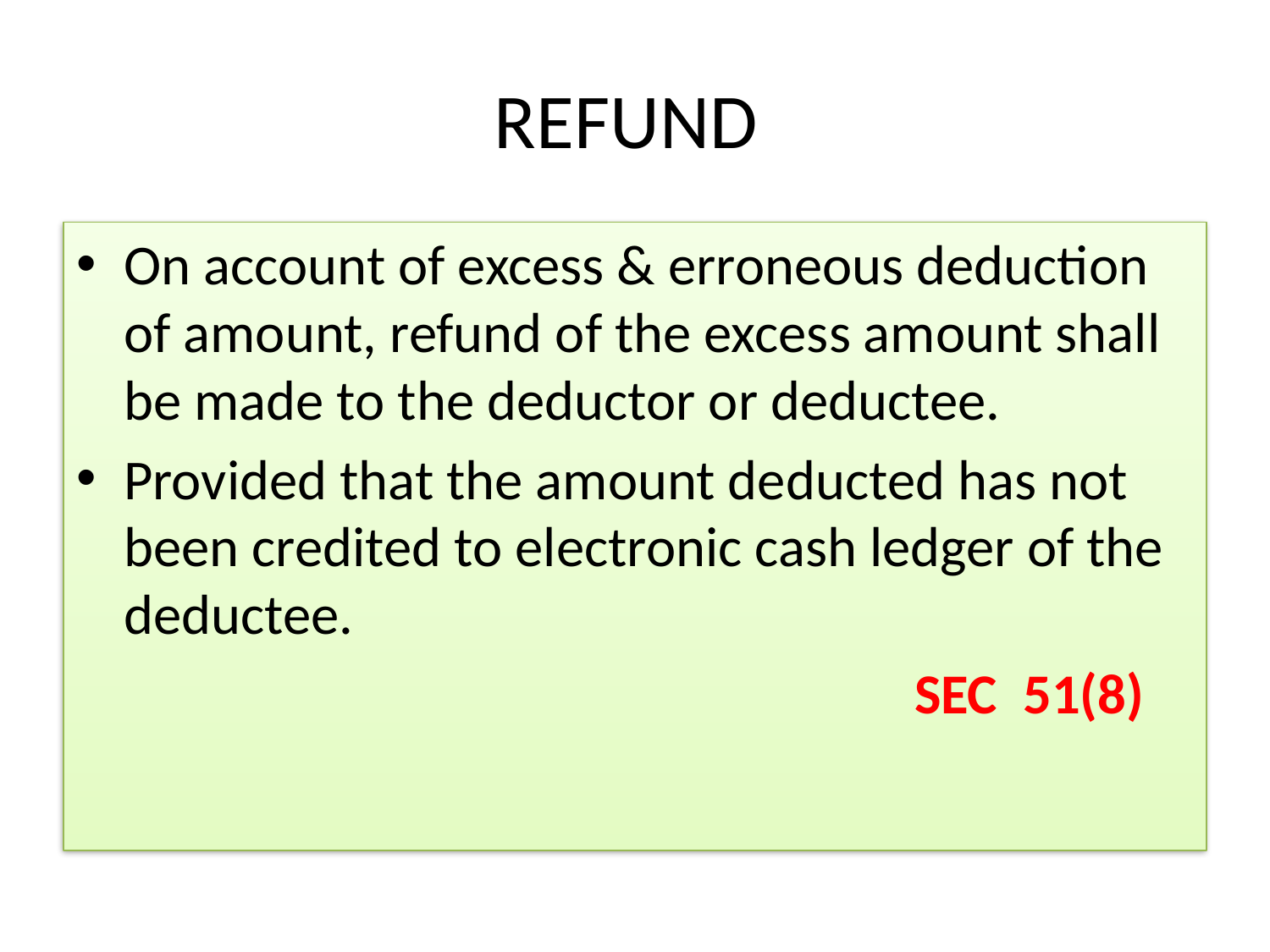

# REFUND
On account of excess & erroneous deduction of amount, refund of the excess amount shall be made to the deductor or deductee.
Provided that the amount deducted has not been credited to electronic cash ledger of the deductee.
                                                                  SEC  51(8)